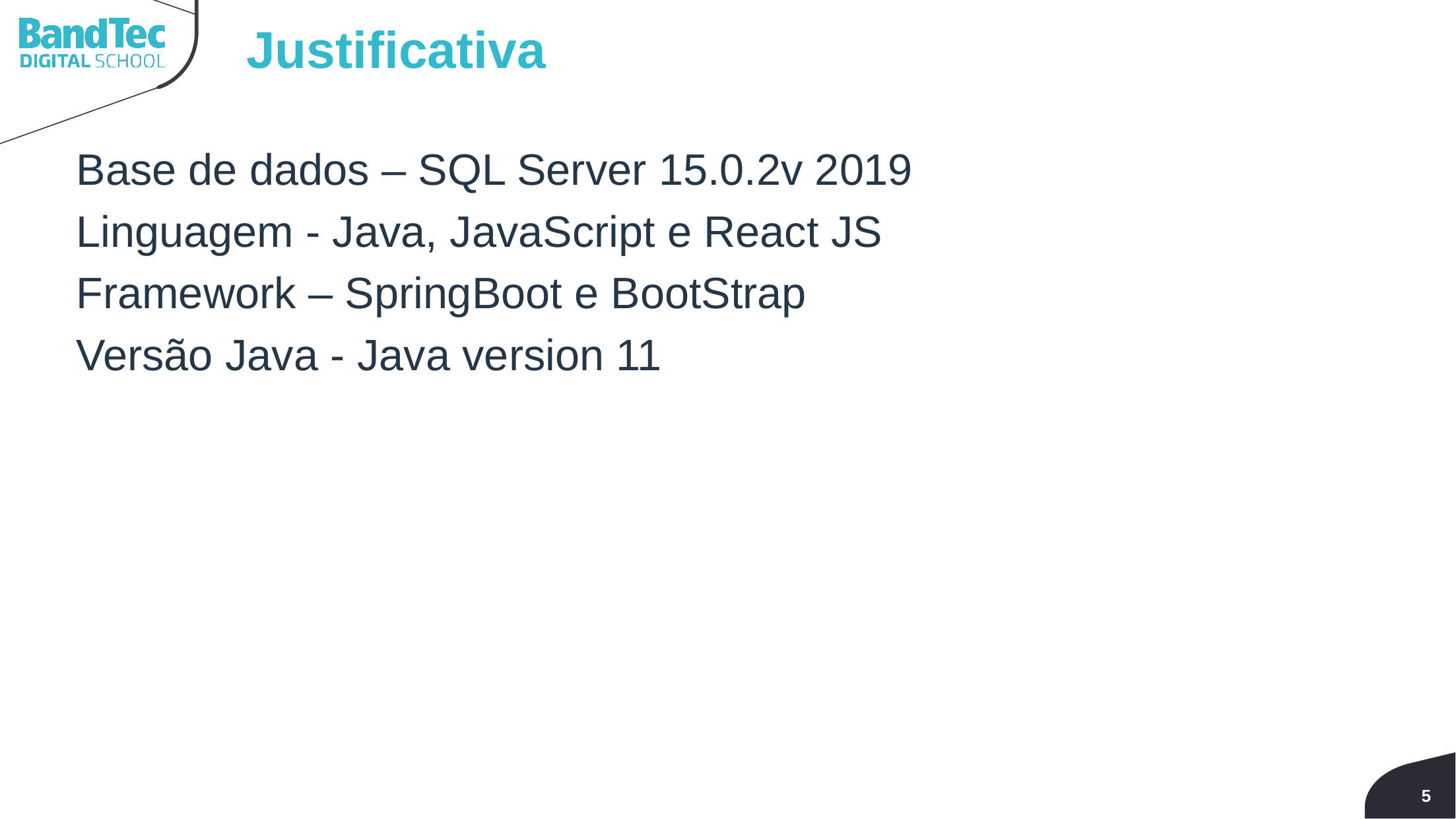

Justificativa
Base de dados – SQL Server 15.0.2v 2019
Linguagem - Java, JavaScript e React JS
Framework – SpringBoot e BootStrap
Versão Java - Java version 11
5